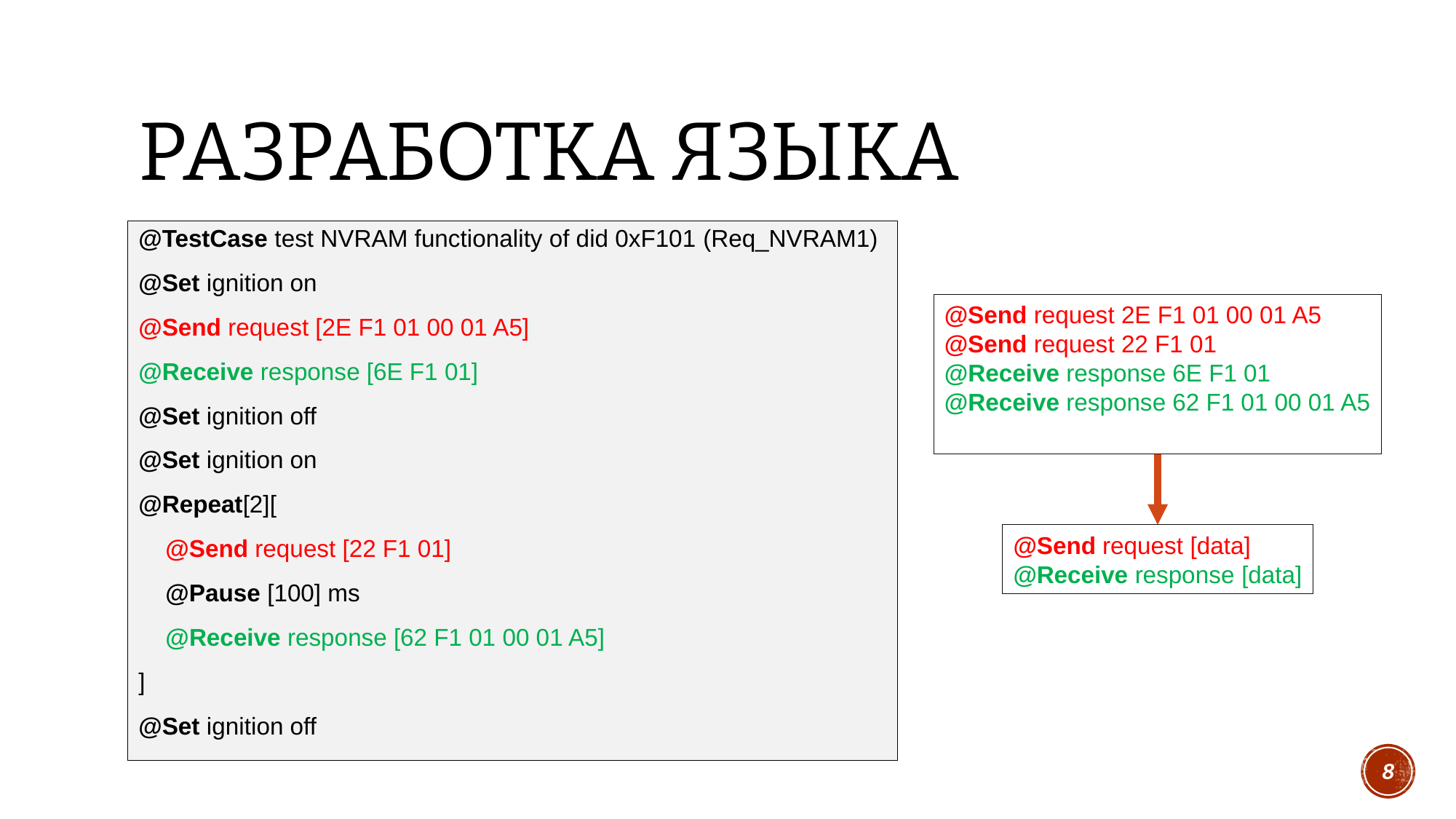

# Разработка языка
@TestCase test NVRAM functionality of did 0xF101 (Req_NVRAM1)
@Set ignition on
@Send request [2E F1 01 00 01 A5]
@Receive response [6E F1 01]
@Set ignition off
@Set ignition on
@Repeat[2][
    @Send request [22 F1 01]
    @Pause [100] ms
    @Receive response [62 F1 01 00 01 A5]
]
@Set ignition off
@Send request 2E F1 01 00 01 A5
@Send request 22 F1 01
@Receive response 6E F1 01
@Receive response 62 F1 01 00 01 A5

@Send request [data]
@Receive response [data]

8